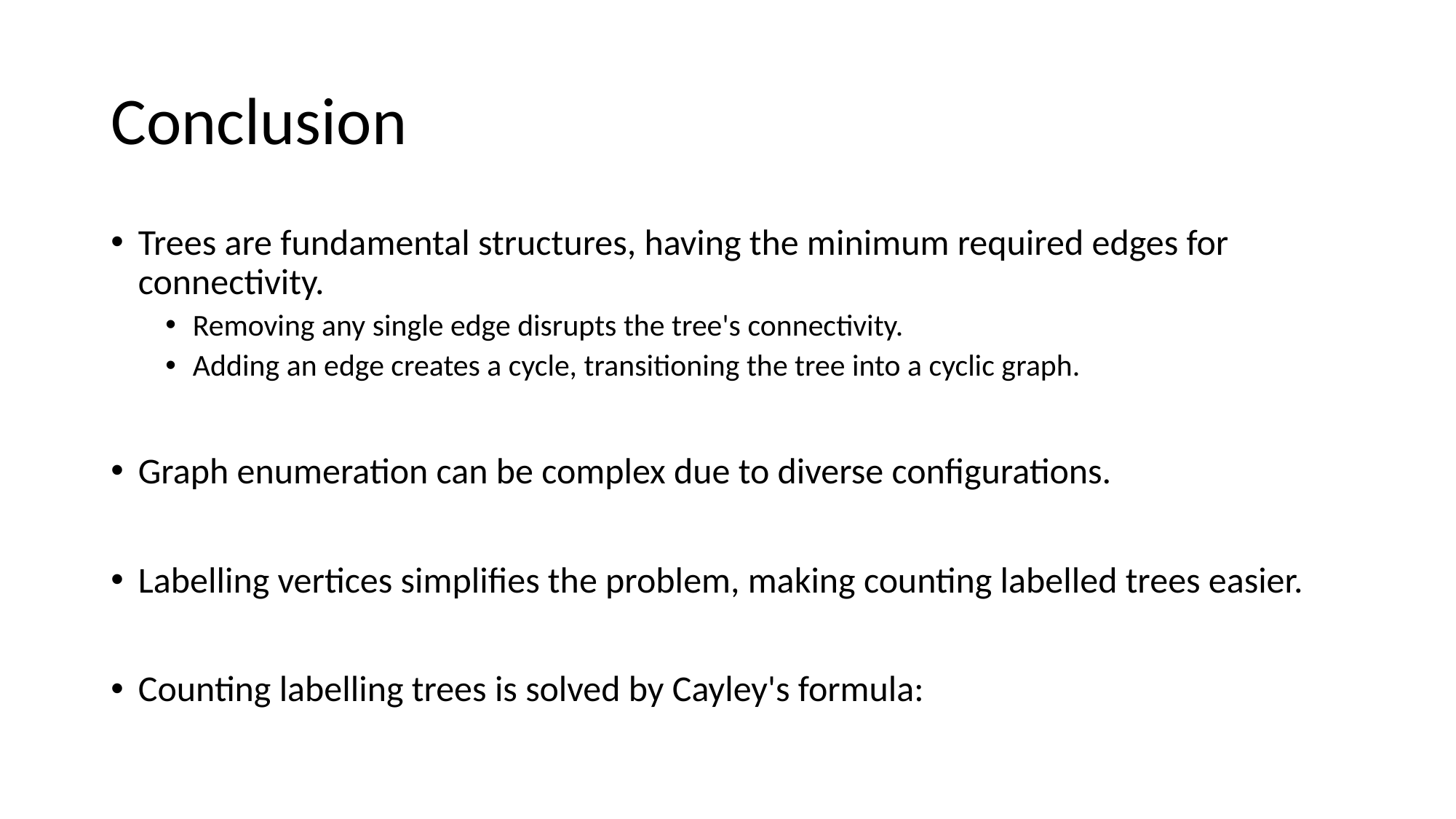

# Conclusion
Trees are fundamental structures, having the minimum required edges for connectivity.
Removing any single edge disrupts the tree's connectivity.
Adding an edge creates a cycle, transitioning the tree into a cyclic graph.

Graph enumeration can be complex due to diverse configurations.

Labelling vertices simplifies the problem, making counting labelled trees easier.

Counting labelling trees is solved by Cayley's formula: